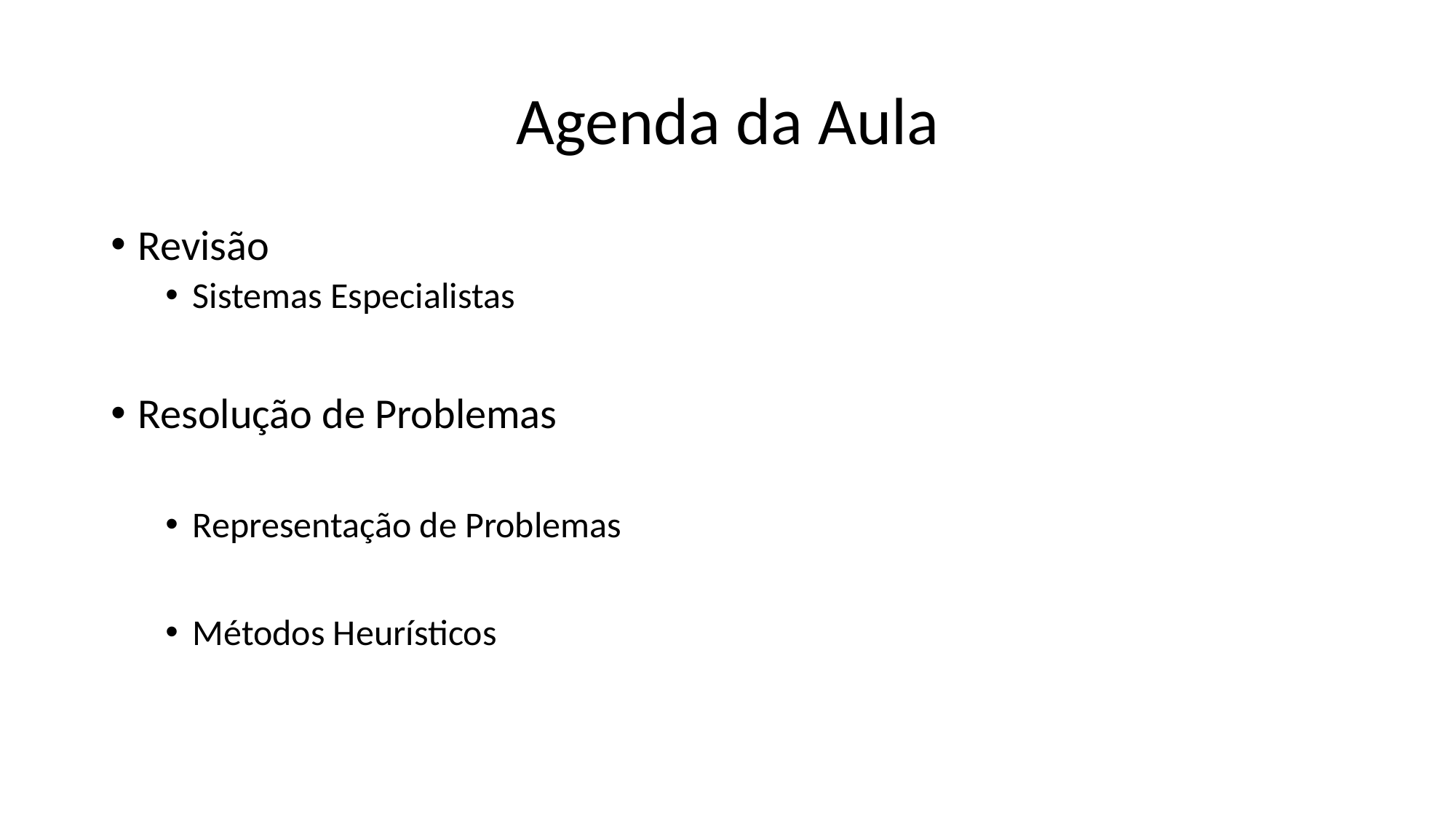

# Agenda da Aula
Revisão
Sistemas Especialistas

Resolução de Problemas

Representação de Problemas

Métodos Heurísticos